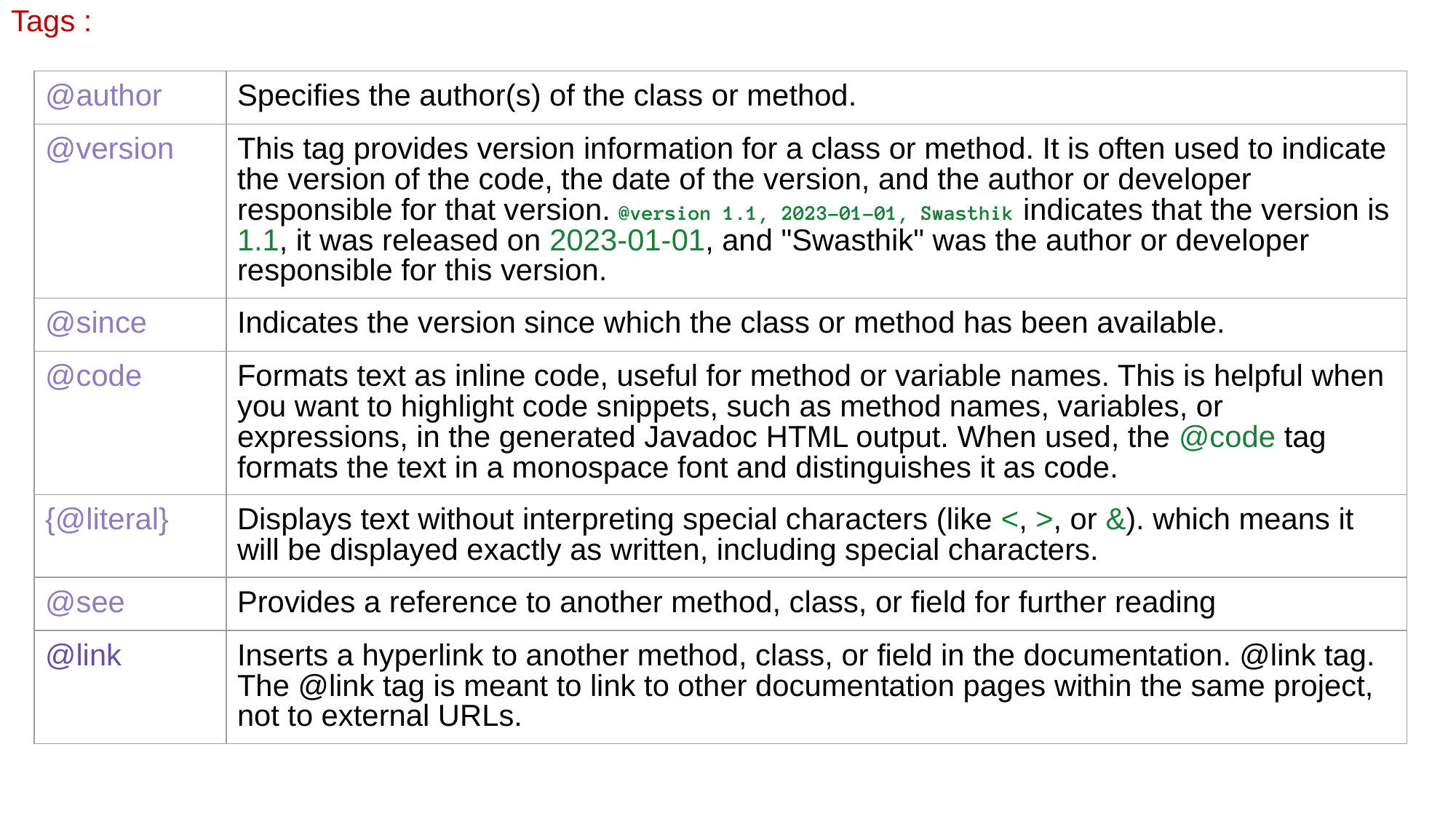

Tags :

| @author | Specifies the author(s) of the class or method. |
| --- | --- |
| @version | This tag provides version information for a class or method. It is often used to indicate the version of the code, the date of the version, and the author or developer responsible for that version. @version 1.1, 2023-01-01, Swasthik indicates that the version is 1.1, it was released on 2023-01-01, and "Swasthik" was the author or developer responsible for this version. |
| @since | Indicates the version since which the class or method has been available. |
| @code | Formats text as inline code, useful for method or variable names. This is helpful when you want to highlight code snippets, such as method names, variables, or expressions, in the generated Javadoc HTML output. When used, the @code tag formats the text in a monospace font and distinguishes it as code. |
| {@literal} | Displays text without interpreting special characters (like <, >, or &). which means it will be displayed exactly as written, including special characters. |
| @see | Provides a reference to another method, class, or field for further reading |
| @link | Inserts a hyperlink to another method, class, or field in the documentation. @link tag. The @link tag is meant to link to other documentation pages within the same project, not to external URLs. |